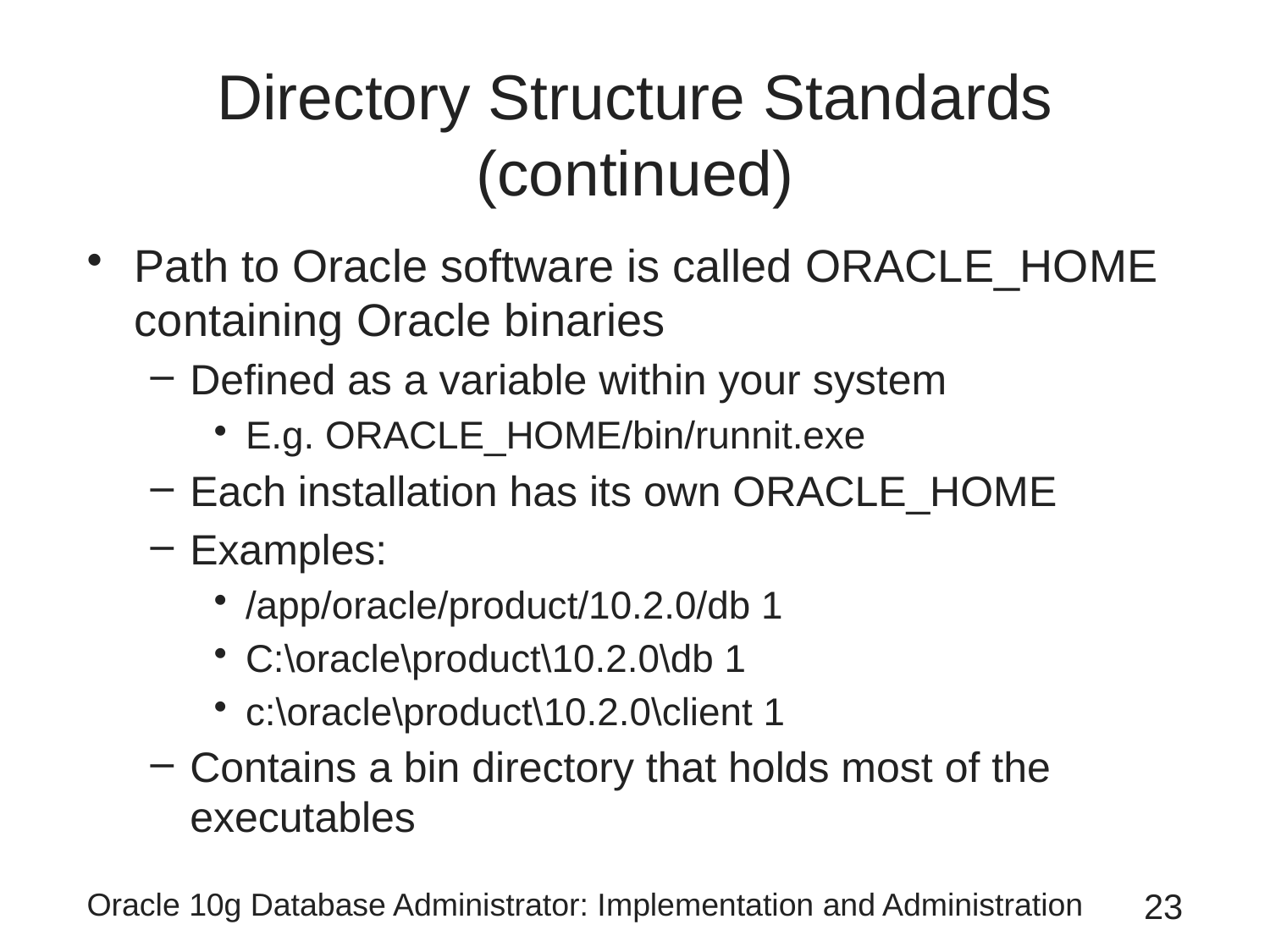

# Directory Structure Standards (continued)
Path to Oracle software is called ORACLE_HOME containing Oracle binaries
Defined as a variable within your system
E.g. ORACLE_HOME/bin/runnit.exe
Each installation has its own ORACLE_HOME
Examples:
/app/oracle/product/10.2.0/db 1
C:\oracle\product\10.2.0\db 1
c:\oracle\product\10.2.0\client 1
Contains a bin directory that holds most of the executables
Oracle 10g Database Administrator: Implementation and Administration
23